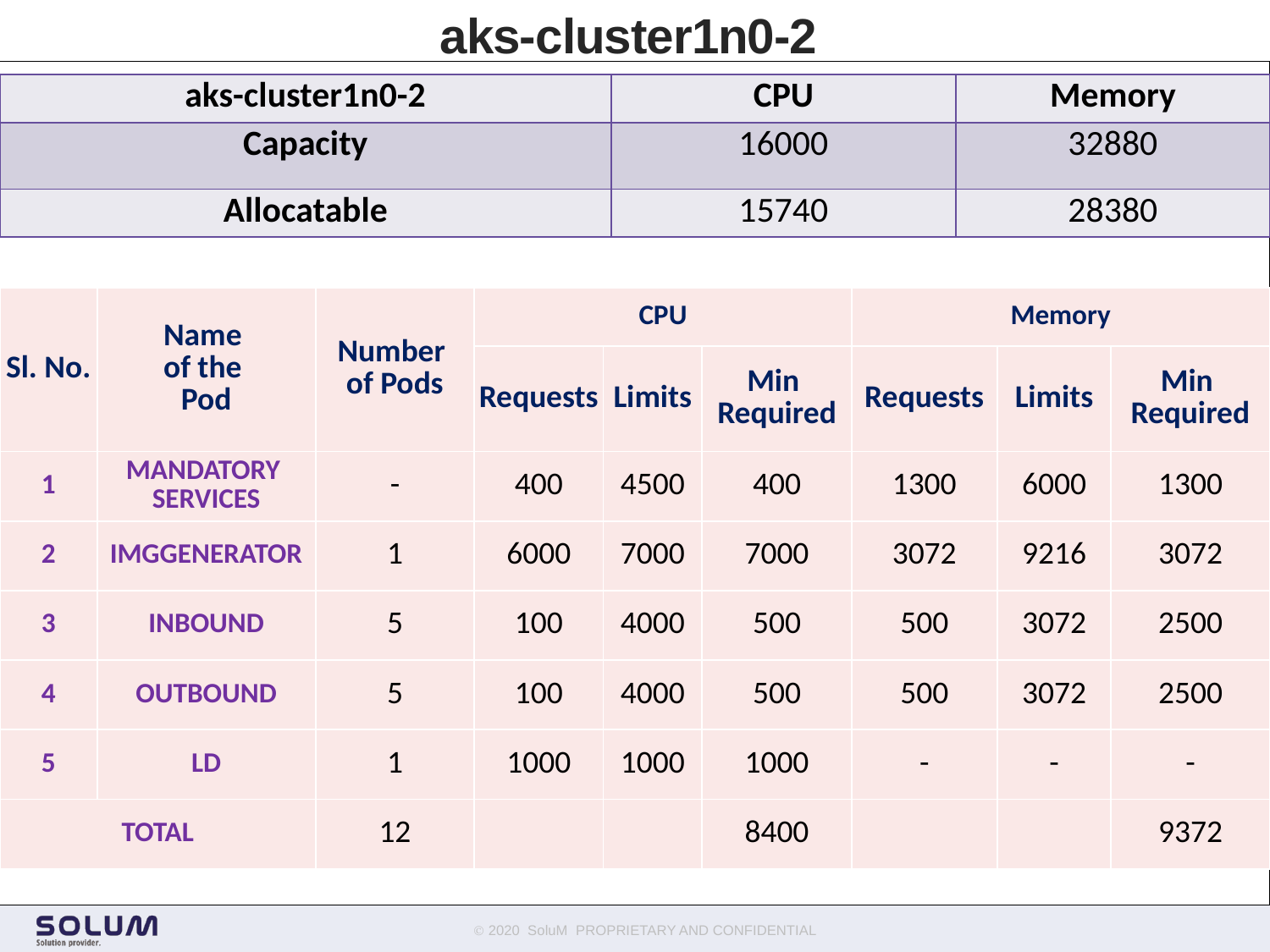

# aks-cluster1n0-2

| aks-cluster1n0-2 | CPU | Memory |
| --- | --- | --- |
| Capacity | 16000 | 32880 |
| Allocatable | 15740 | 28380 |
| Sl. No. | Name of the Pod | Number of Pods | CPU |  |  | Memory |  |  |
| --- | --- | --- | --- | --- | --- | --- | --- | --- |
|  |  |  | Requests | Limits | Min Required | Requests | Limits | Min Required |
| 1 | MANDATORY SERVICES | - | 400 | 4500 | 400 | 1300 | 6000 | 1300 |
| 2 | IMGGENERATOR | 1 | 6000 | 7000 | 7000 | 3072 | 9216 | 3072 |
| 3 | INBOUND | 5 | 100 | 4000 | 500 | 500 | 3072 | 2500 |
| 4 | OUTBOUND | 5 | 100 | 4000 | 500 | 500 | 3072 | 2500 |
| 5 | LD | 1 | 1000 | 1000 | 1000 | - | - | - |
| TOTAL |  | 12 |  |  | 8400 |  |  | 9372 |